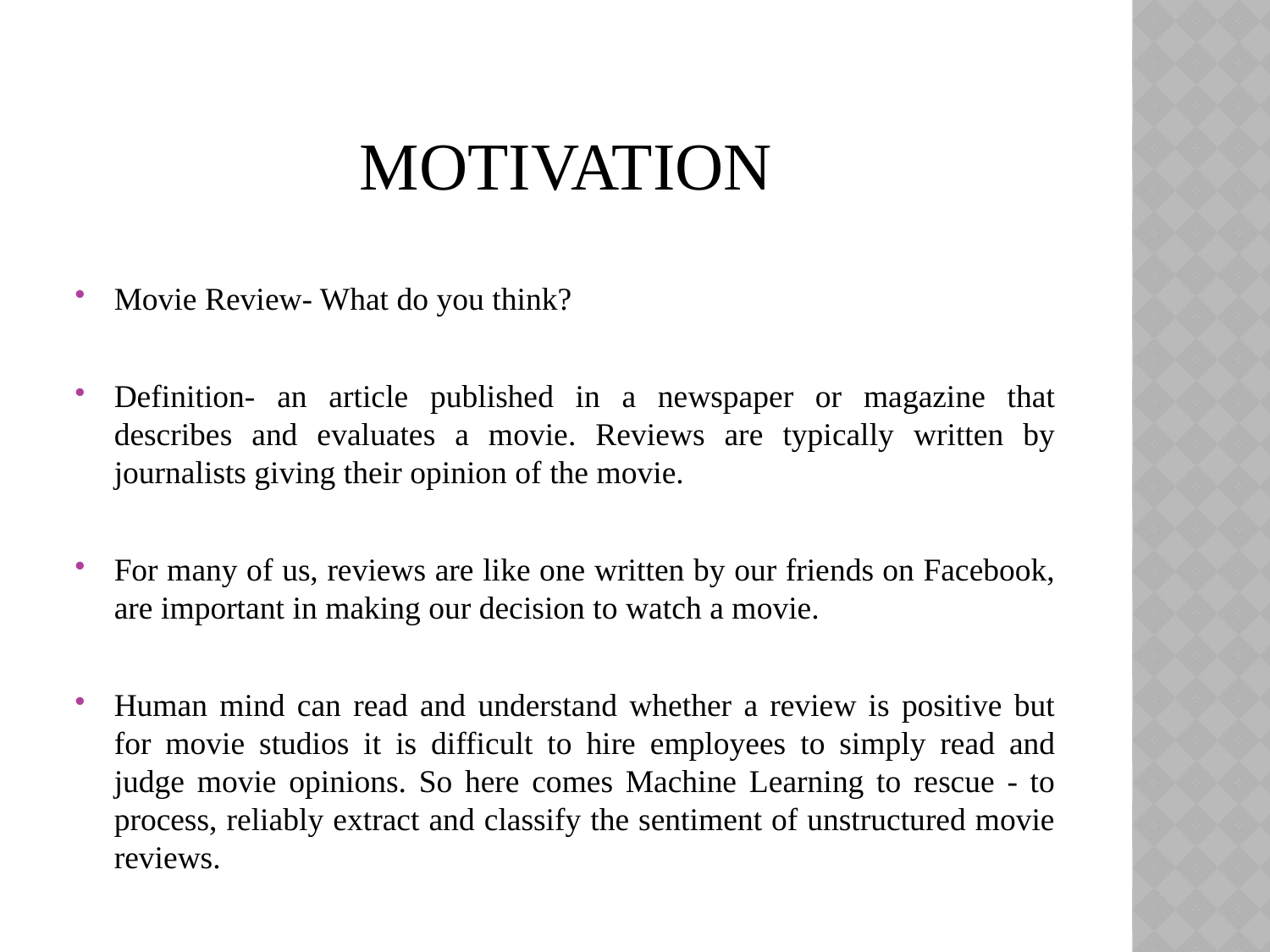

# MOTIVATION

Movie Review- What do you think?

Definition- an article published in a newspaper or magazine that describes and evaluates a movie. Reviews are typically written by journalists giving their opinion of the movie.

For many of us, reviews are like one written by our friends on Facebook, are important in making our decision to watch a movie.

Human mind can read and understand whether a review is positive but for movie studios it is difficult to hire employees to simply read and judge movie opinions. So here comes Machine Learning to rescue - to process, reliably extract and classify the sentiment of unstructured movie reviews.